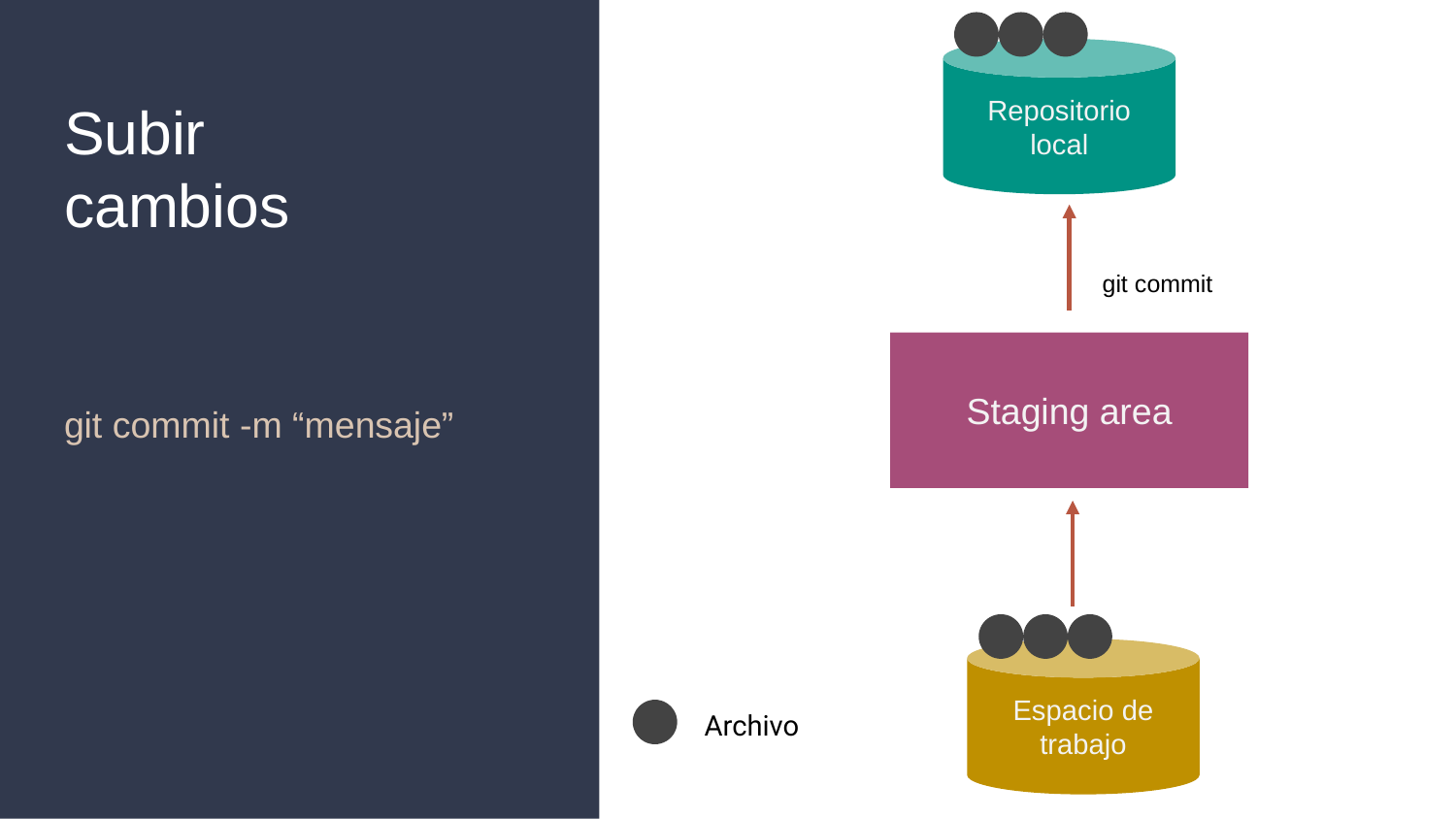

Repositorio local
# Subir
cambios
git commit
Staging area
git commit -m “mensaje”

Espacio de trabajo
Archivo